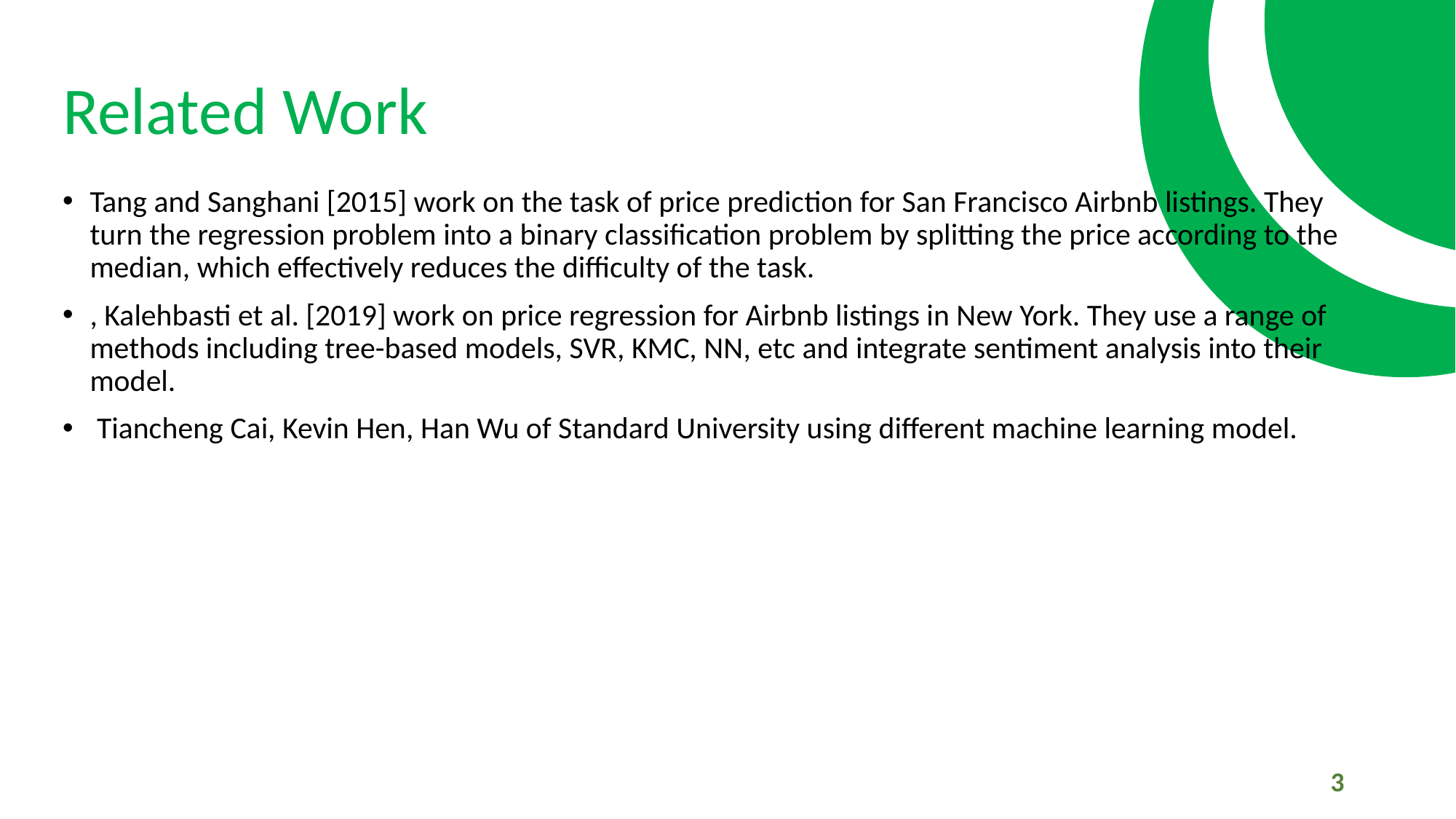

# Related Work
Tang and Sanghani [2015] work on the task of price prediction for San Francisco Airbnb listings. They turn the regression problem into a binary classification problem by splitting the price according to the median, which effectively reduces the difficulty of the task.
, Kalehbasti et al. [2019] work on price regression for Airbnb listings in New York. They use a range of methods including tree-based models, SVR, KMC, NN, etc and integrate sentiment analysis into their model.
 Tiancheng Cai, Kevin Hen, Han Wu of Standard University using different machine learning model.

3